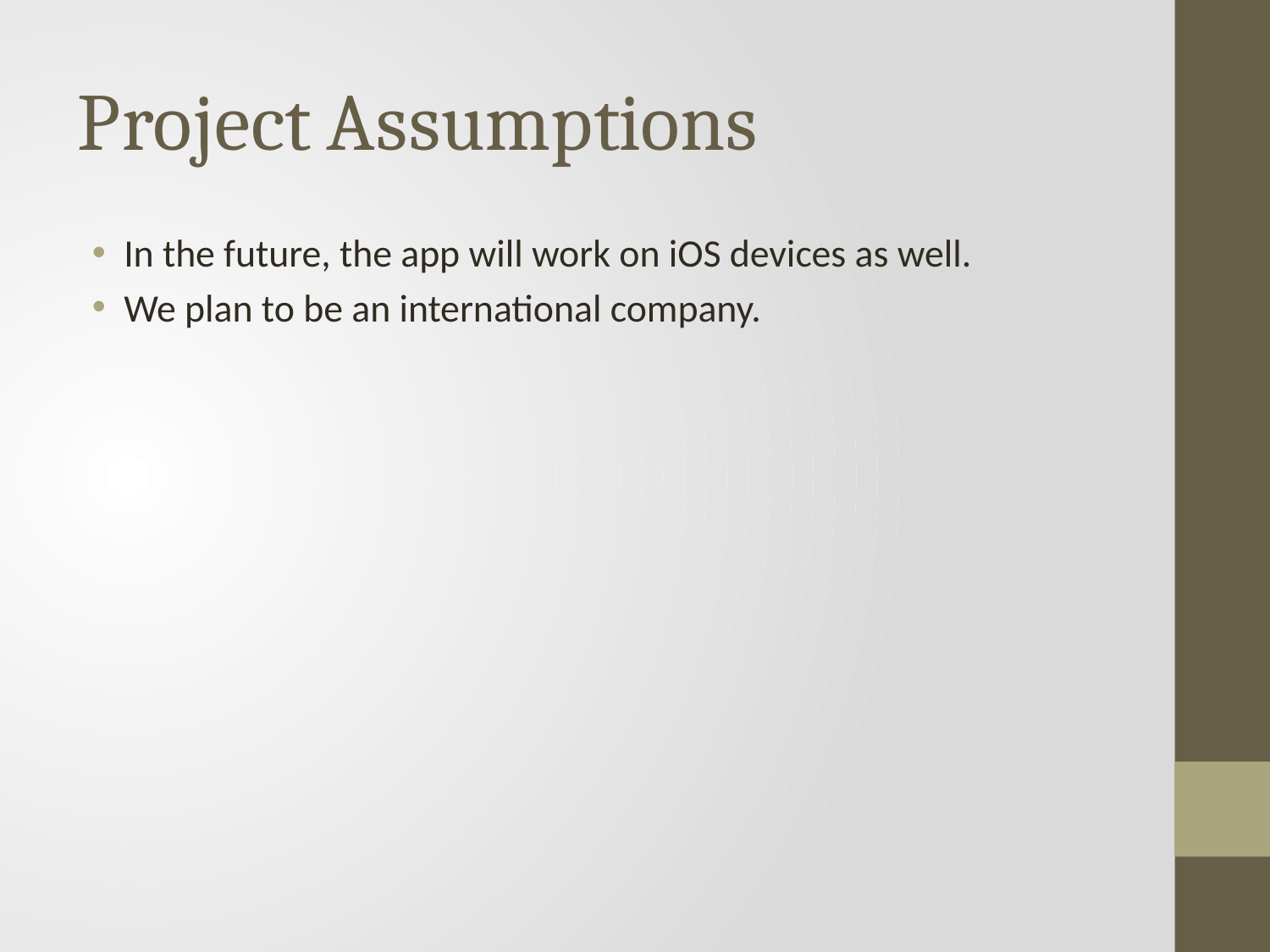

# Project Assumptions
In the future, the app will work on iOS devices as well.
We plan to be an international company.